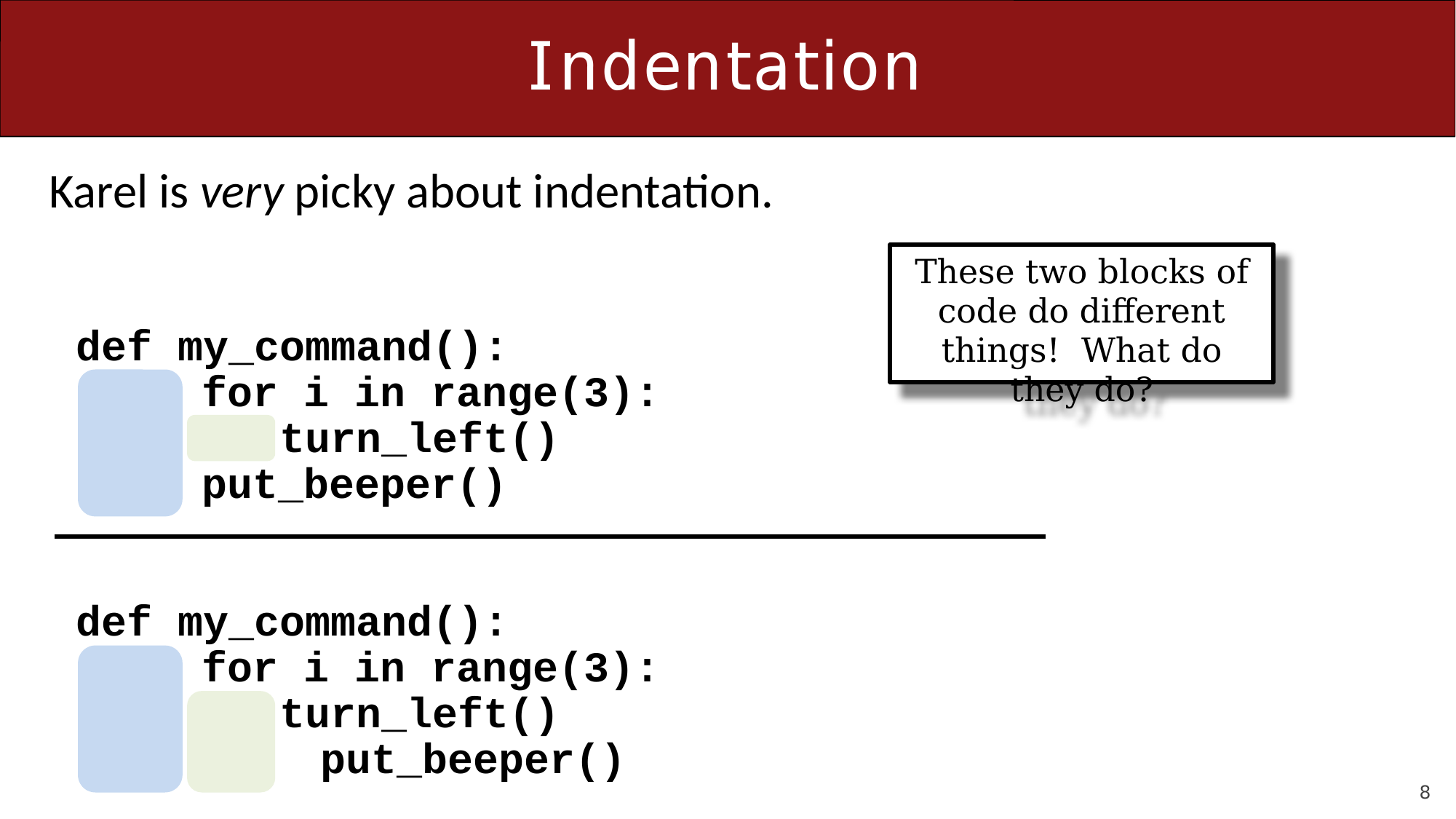

# Indentation
Karel is very picky about indentation.
These two blocks of code do different things!  What do they do?

	def my_command():
      for i in range(3):
	        turn_left()
      put_beeper()

	def my_command():
      for i in range(3):
	        turn_left()
      	 put_beeper()